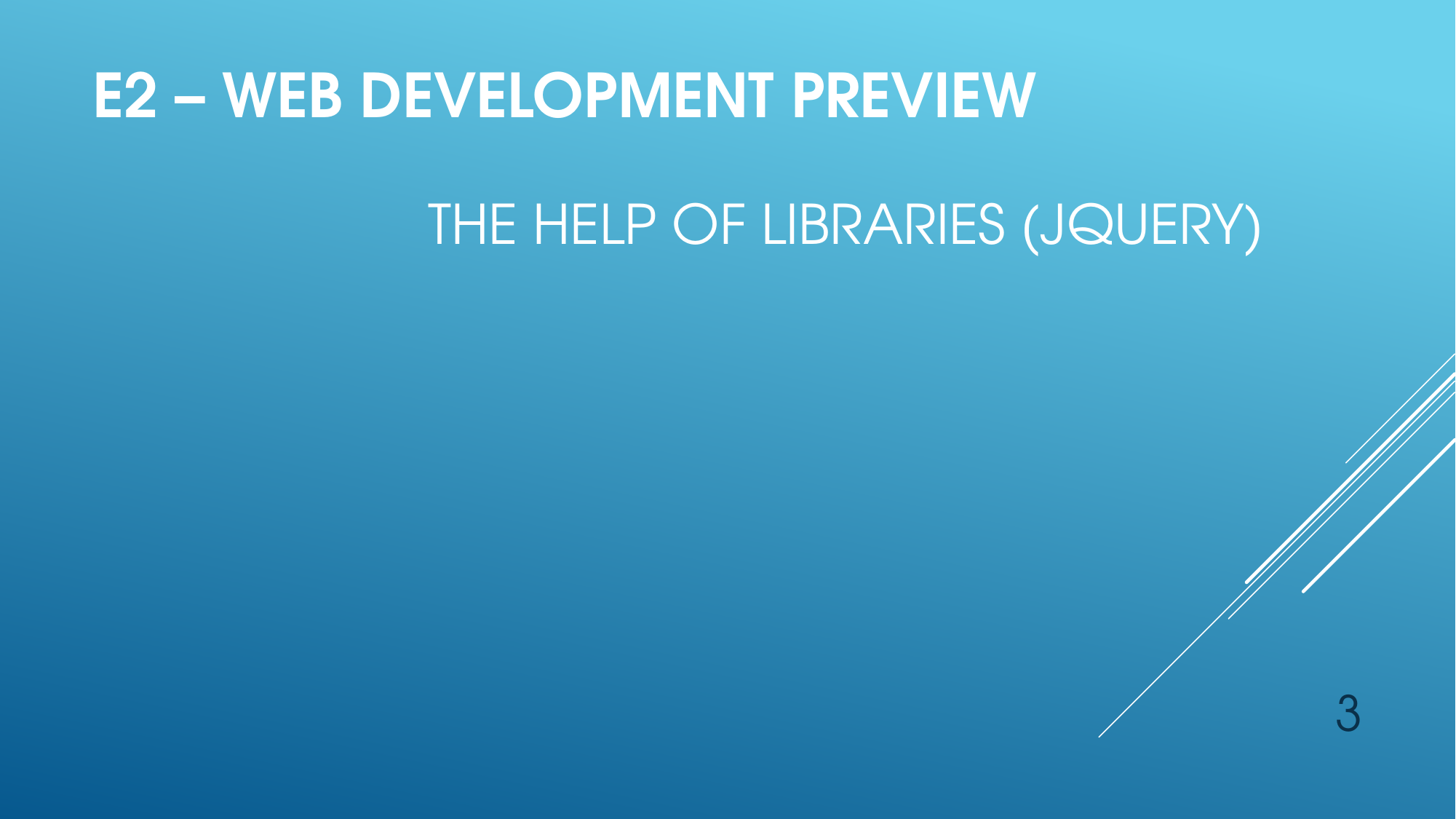

# e2 – web development preview

the help of libraries (JQUERY)

3